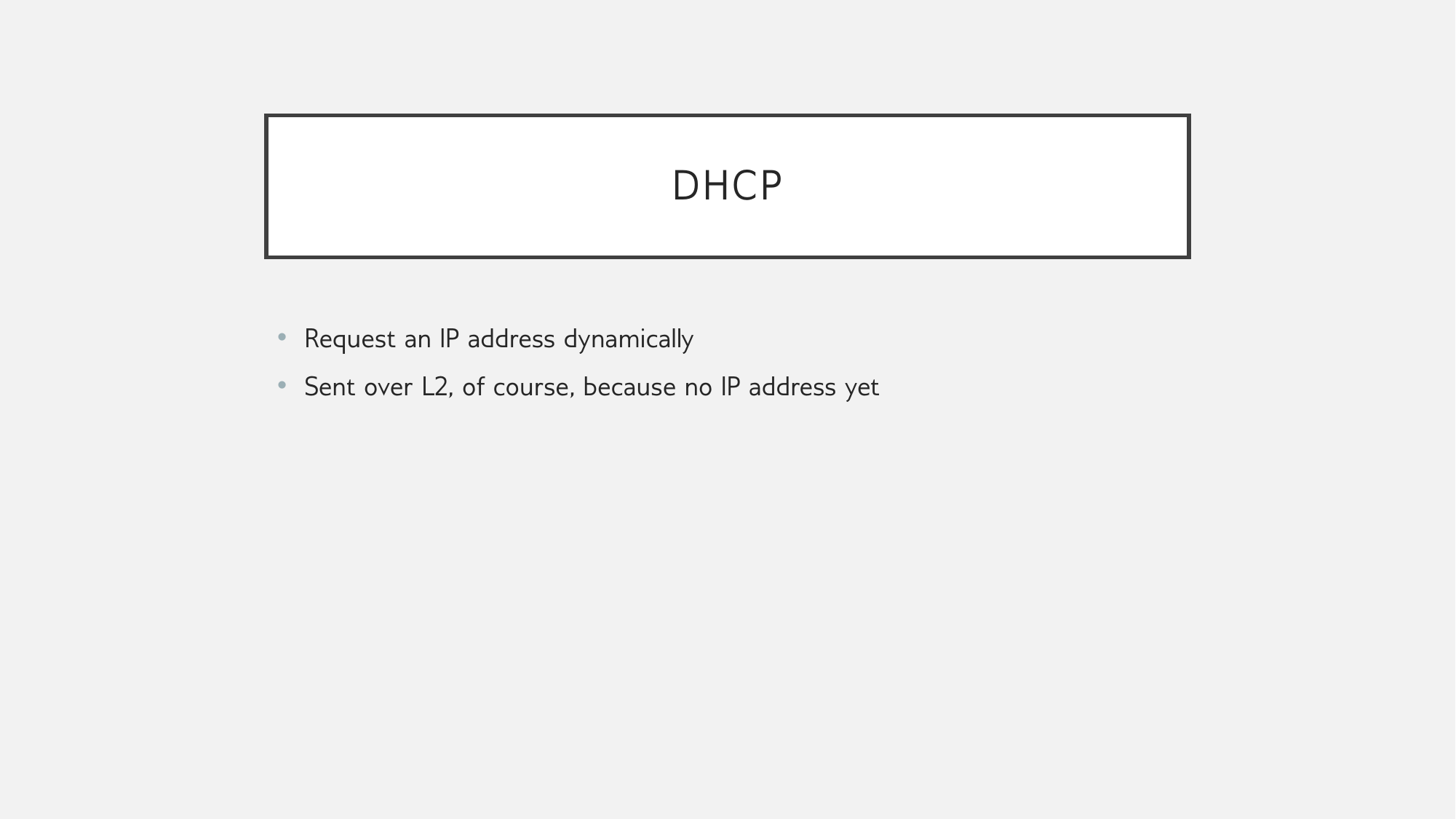

# DHCP
Request an IP address dynamically
Sent over L2, of course, because no IP address yet